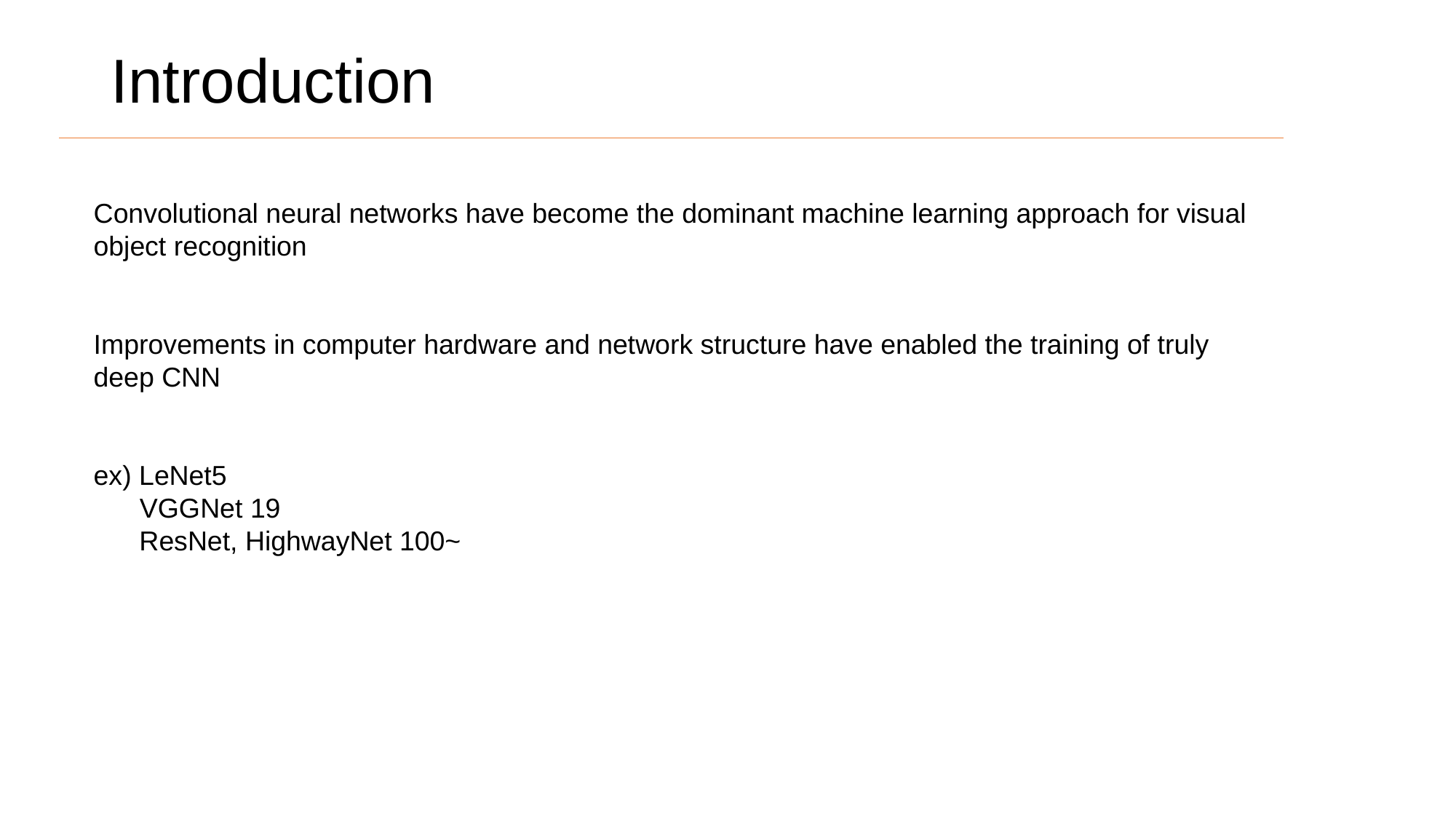

# Introduction
Convolutional neural networks have become the dominant machine learning approach for visual object recognition
Improvements in computer hardware and network structure have enabled the training of truly deep CNN

ex) LeNet5
      VGGNet 19
      ResNet, HighwayNet 100~